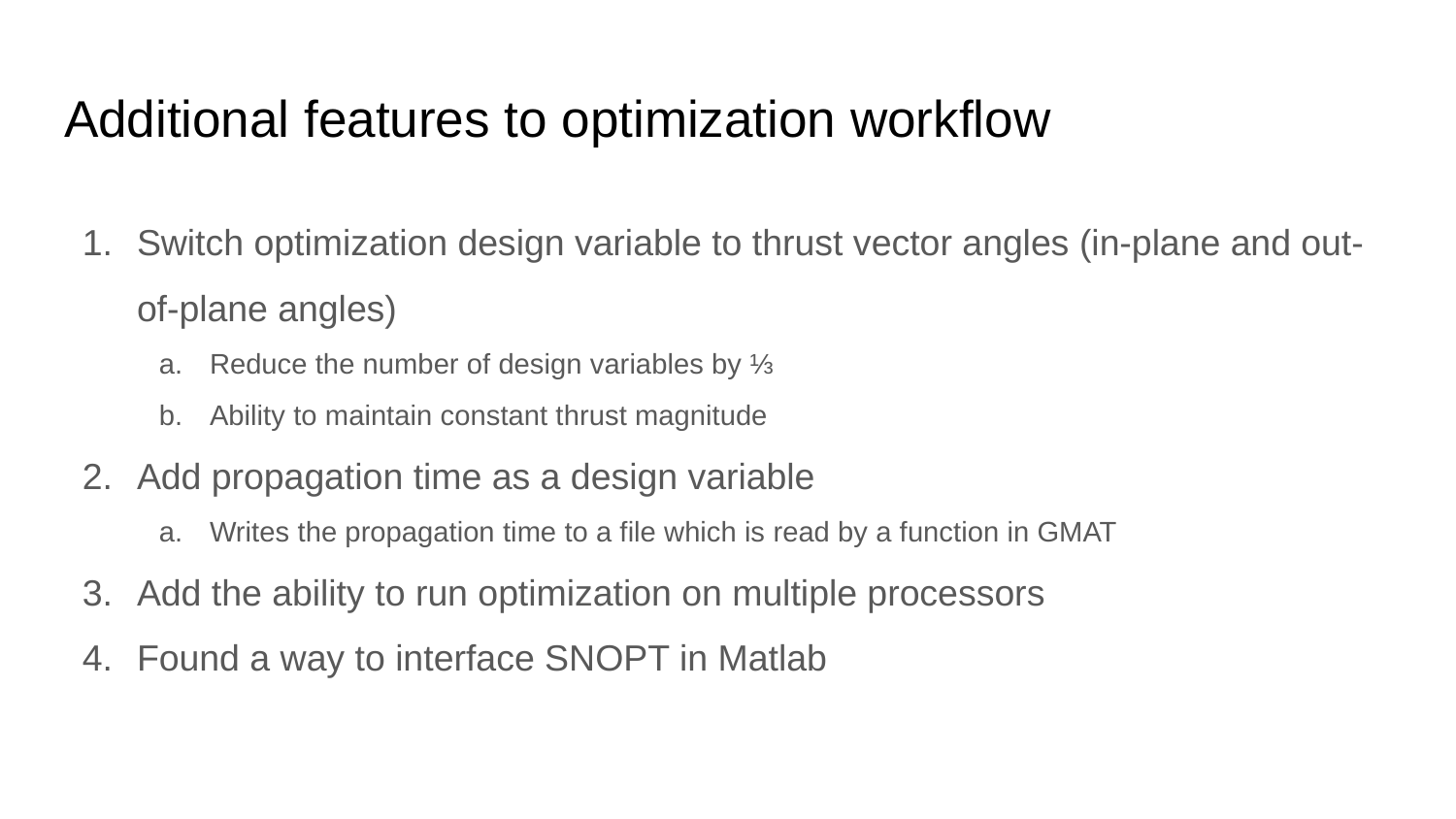

# Additional features to optimization workflow
Switch optimization design variable to thrust vector angles (in-plane and out- of-plane angles)
Reduce the number of design variables by ⅓
Ability to maintain constant thrust magnitude
Add propagation time as a design variable
Writes the propagation time to a file which is read by a function in GMAT
Add the ability to run optimization on multiple processors
Found a way to interface SNOPT in Matlab